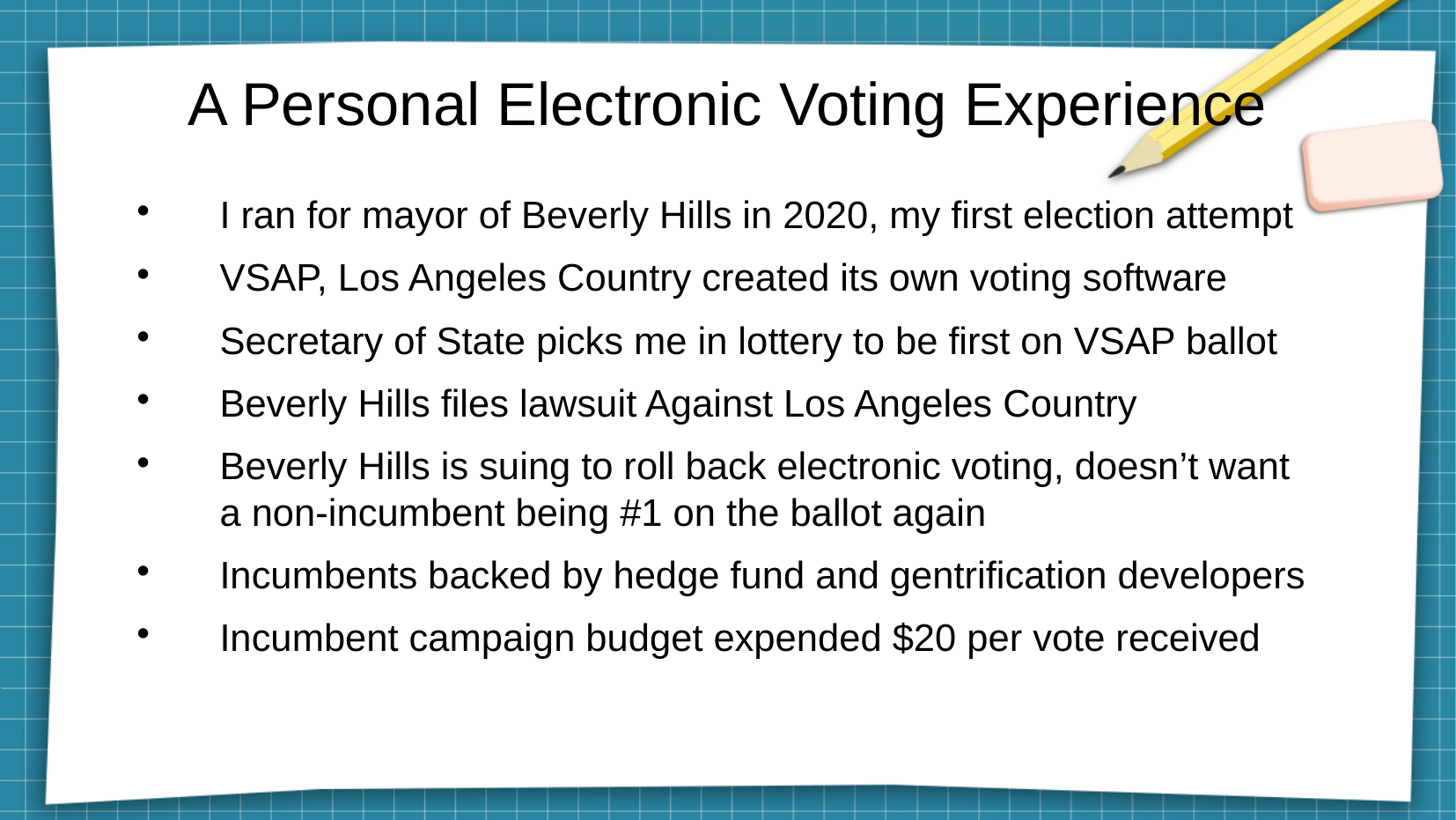

A Personal Electronic Voting Experience
I ran for mayor of Beverly Hills in 2020, my first election attempt
VSAP, Los Angeles Country created its own voting software
Secretary of State picks me in lottery to be first on VSAP ballot
Beverly Hills files lawsuit Against Los Angeles Country
Beverly Hills is suing to roll back electronic voting, doesn’t want a non-incumbent being #1 on the ballot again
Incumbents backed by hedge fund and gentrification developers
Incumbent campaign budget expended $20 per vote received